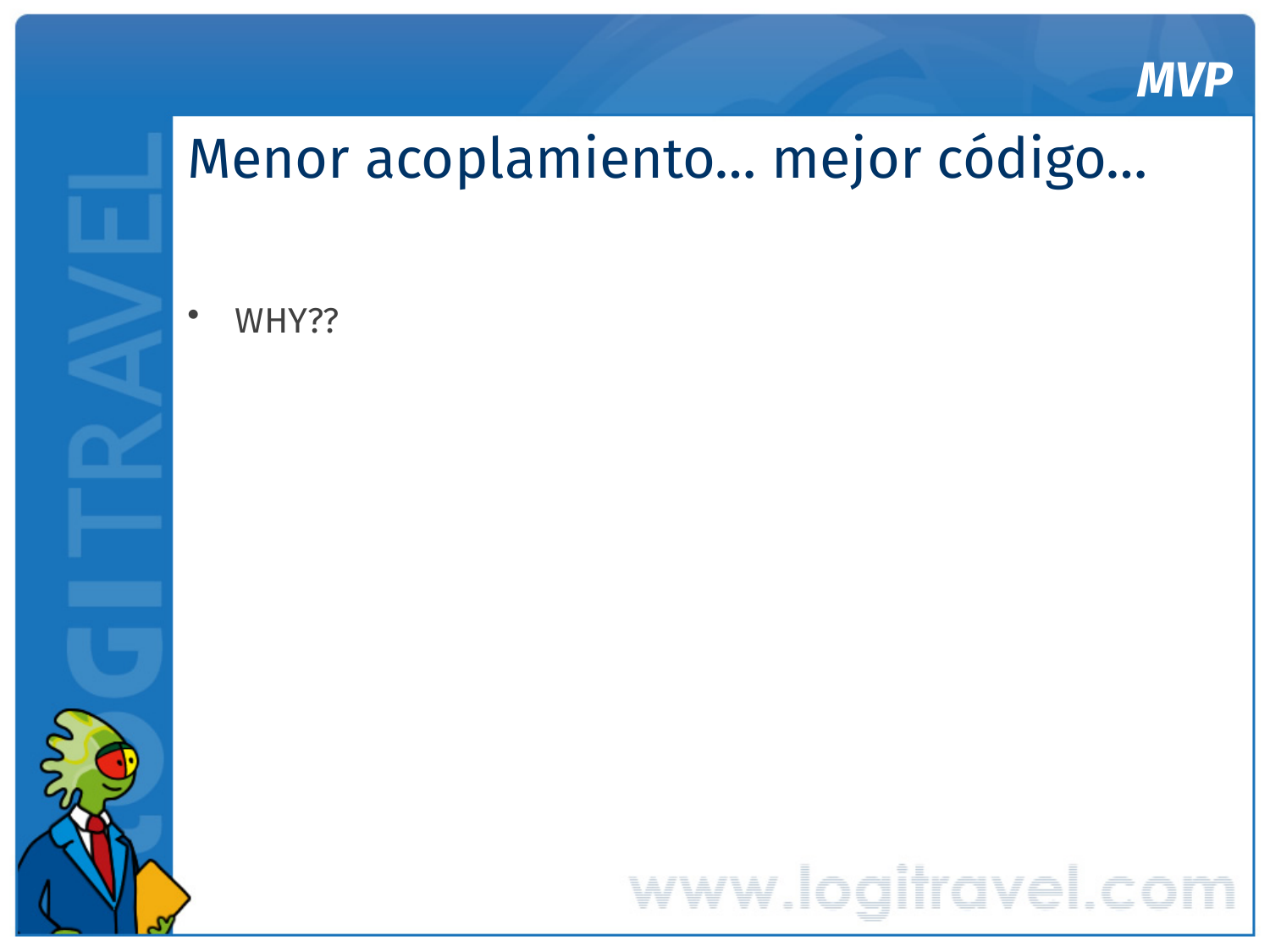

MVP
# Menor acoplamiento… mejor código…
WHY??